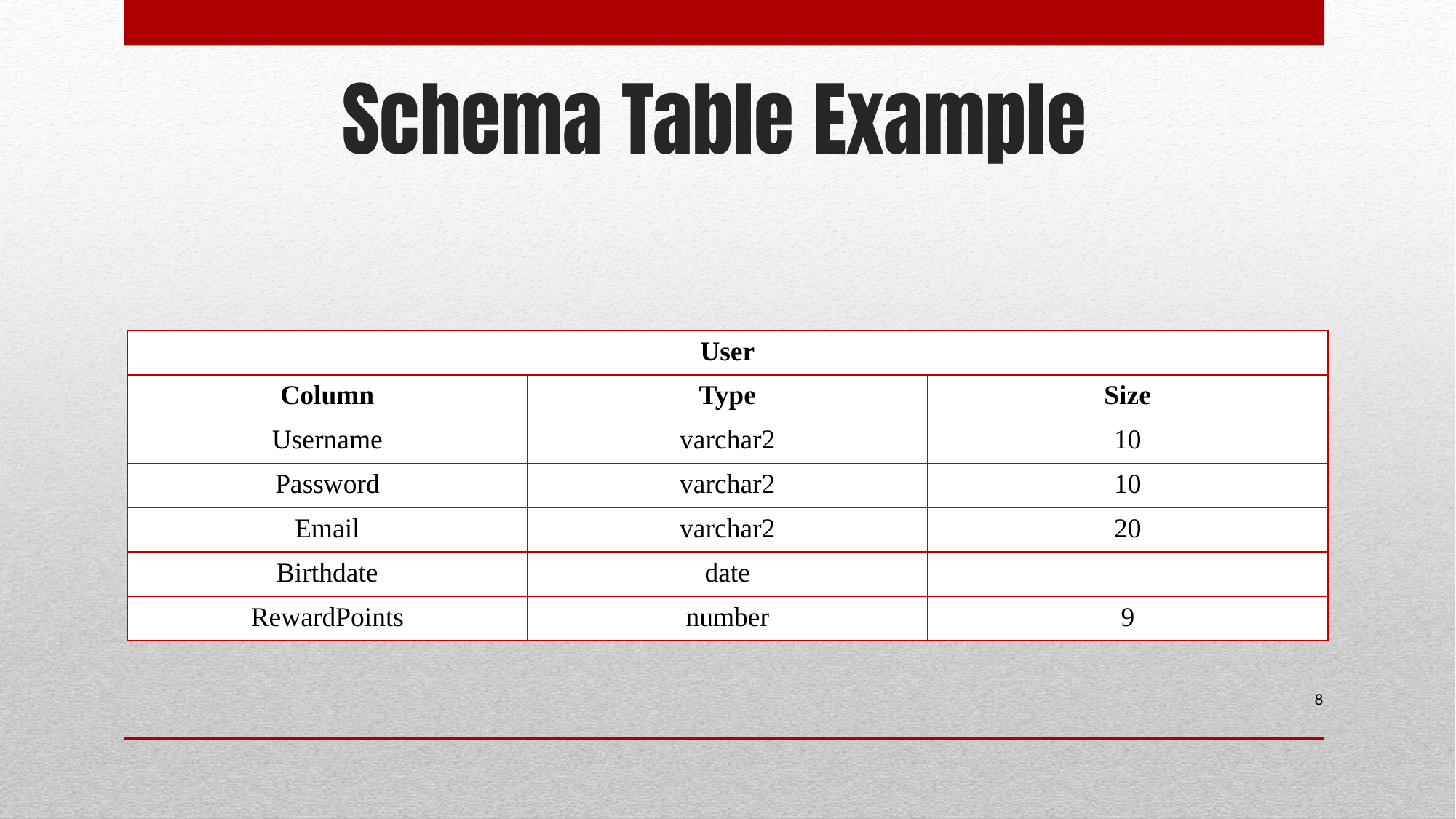

# Schema Table Example
| User |  |  |
| --- | --- | --- |
| Column | Type | Size |
| Username | varchar2 | 10 |
| Password | varchar2 | 10 |
| Email | varchar2 | 20 |
| Birthdate | date |  |
| RewardPoints | number | 9 |

8